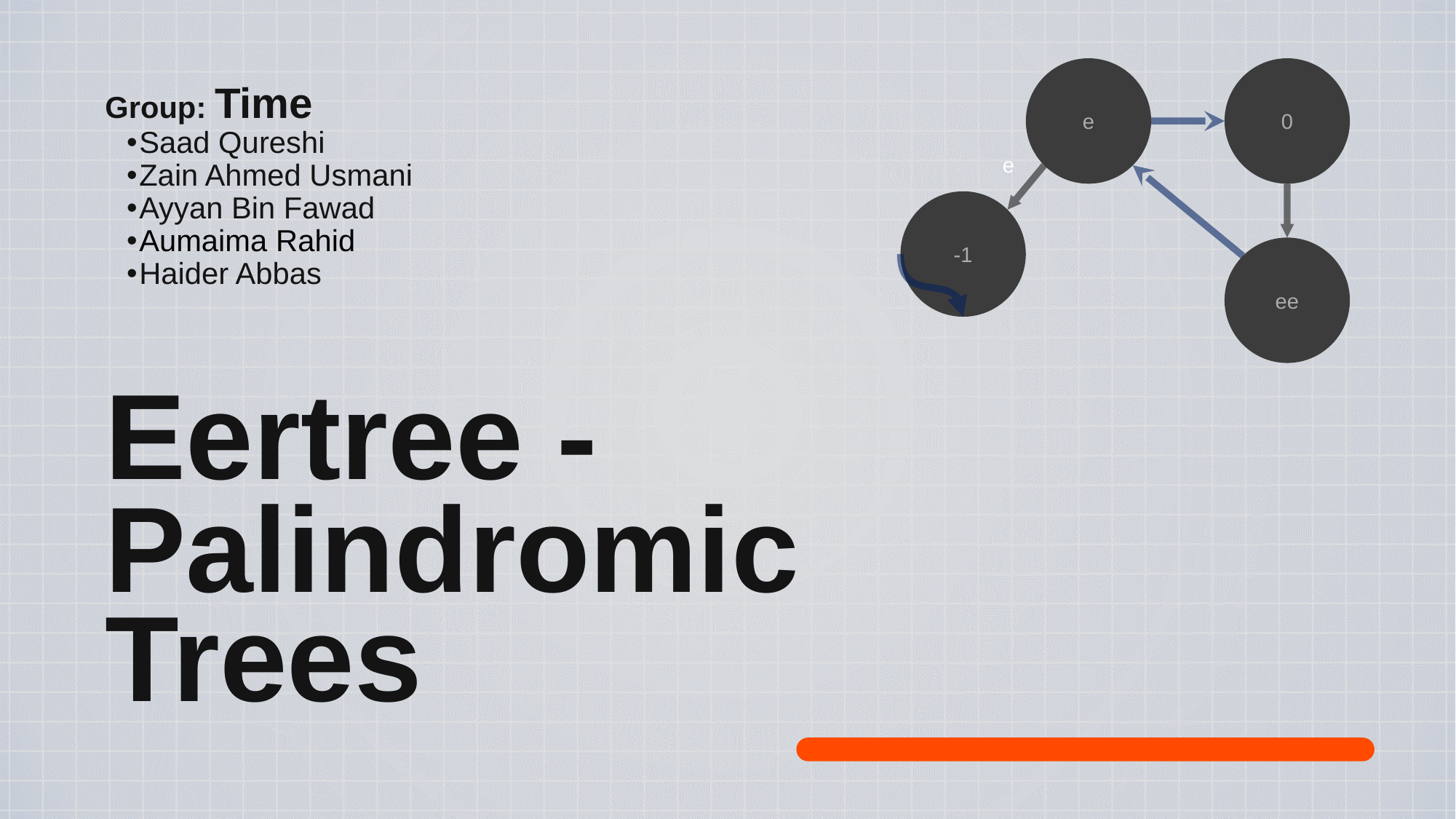

e
0
e
-1
ee
Group: Time
Saad Qureshi
Zain Ahmed Usmani
Ayyan Bin Fawad
Aumaima Rahid
Haider Abbas
Eertree -
Palindromic Trees